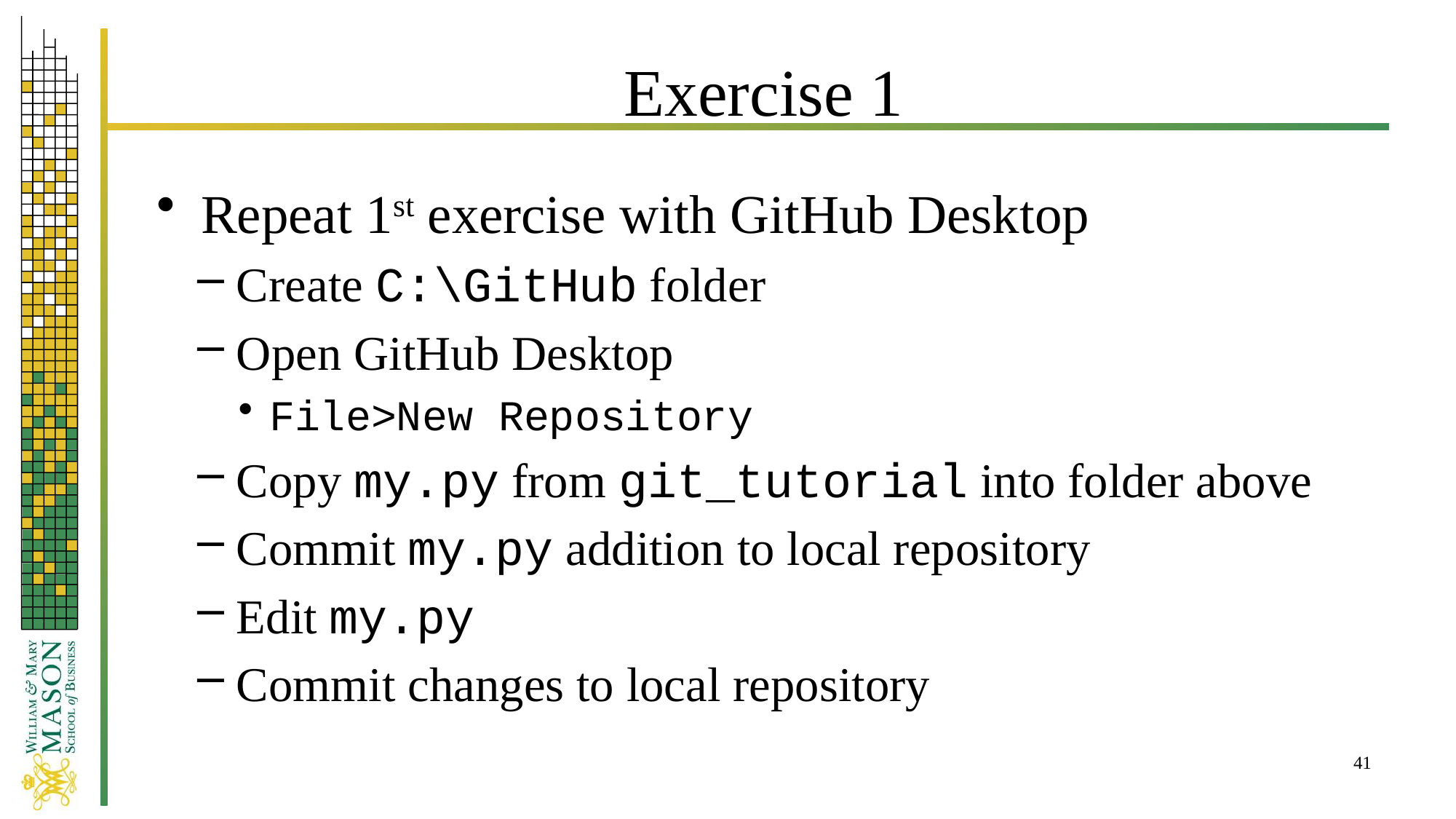

# Exercise 1
 Repeat 1st exercise with GitHub Desktop
 Create C:\GitHub folder
 Open GitHub Desktop
 File>New Repository
 Copy my.py from git_tutorial into folder above
 Commit my.py addition to local repository
 Edit my.py
 Commit changes to local repository
41